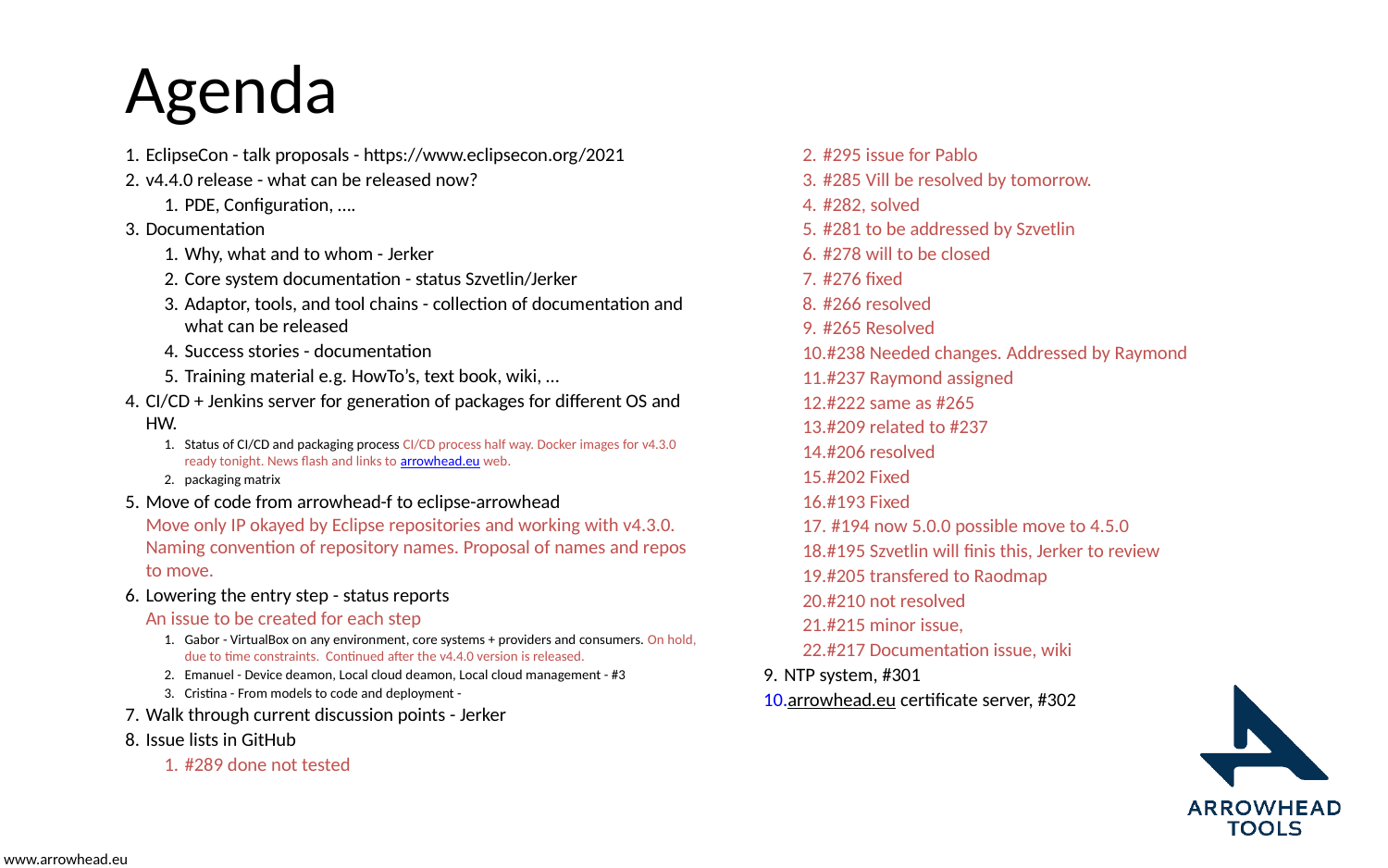

# Agenda
EclipseCon - talk proposals - https://www.eclipsecon.org/2021
v4.4.0 release - what can be released now?
PDE, Configuration, ….
Documentation
Why, what and to whom - Jerker
Core system documentation - status Szvetlin/Jerker
Adaptor, tools, and tool chains - collection of documentation and what can be released
Success stories - documentation
Training material e.g. HowTo’s, text book, wiki, …
CI/CD + Jenkins server for generation of packages for different OS and HW.
Status of CI/CD and packaging process CI/CD process half way. Docker images for v4.3.0 ready tonight. News flash and links to arrowhead.eu web.
packaging matrix
Move of code from arrowhead-f to eclipse-arrowhead
Move only IP okayed by Eclipse repositories and working with v4.3.0. Naming convention of repository names. Proposal of names and repos to move.
Lowering the entry step - status reports
An issue to be created for each step
Gabor - VirtualBox on any environment, core systems + providers and consumers. On hold, due to time constraints.  Continued after the v4.4.0 version is released.
Emanuel - Device deamon, Local cloud deamon, Local cloud management - #3
Cristina - From models to code and deployment -
Walk through current discussion points - Jerker
Issue lists in GitHub
#289 done not tested
#295 issue for Pablo
#285 Vill be resolved by tomorrow.
#282, solved
#281 to be addressed by Szvetlin
#278 will to be closed
#276 fixed
#266 resolved
#265 Resolved
#238 Needed changes. Addressed by Raymond
#237 Raymond assigned
#222 same as #265
#209 related to #237
#206 resolved
#202 Fixed
#193 Fixed
 #194 now 5.0.0 possible move to 4.5.0
#195 Szvetlin will finis this, Jerker to review
#205 transfered to Raodmap
#210 not resolved
#215 minor issue,
#217 Documentation issue, wiki
NTP system, #301
arrowhead.eu certificate server, #302